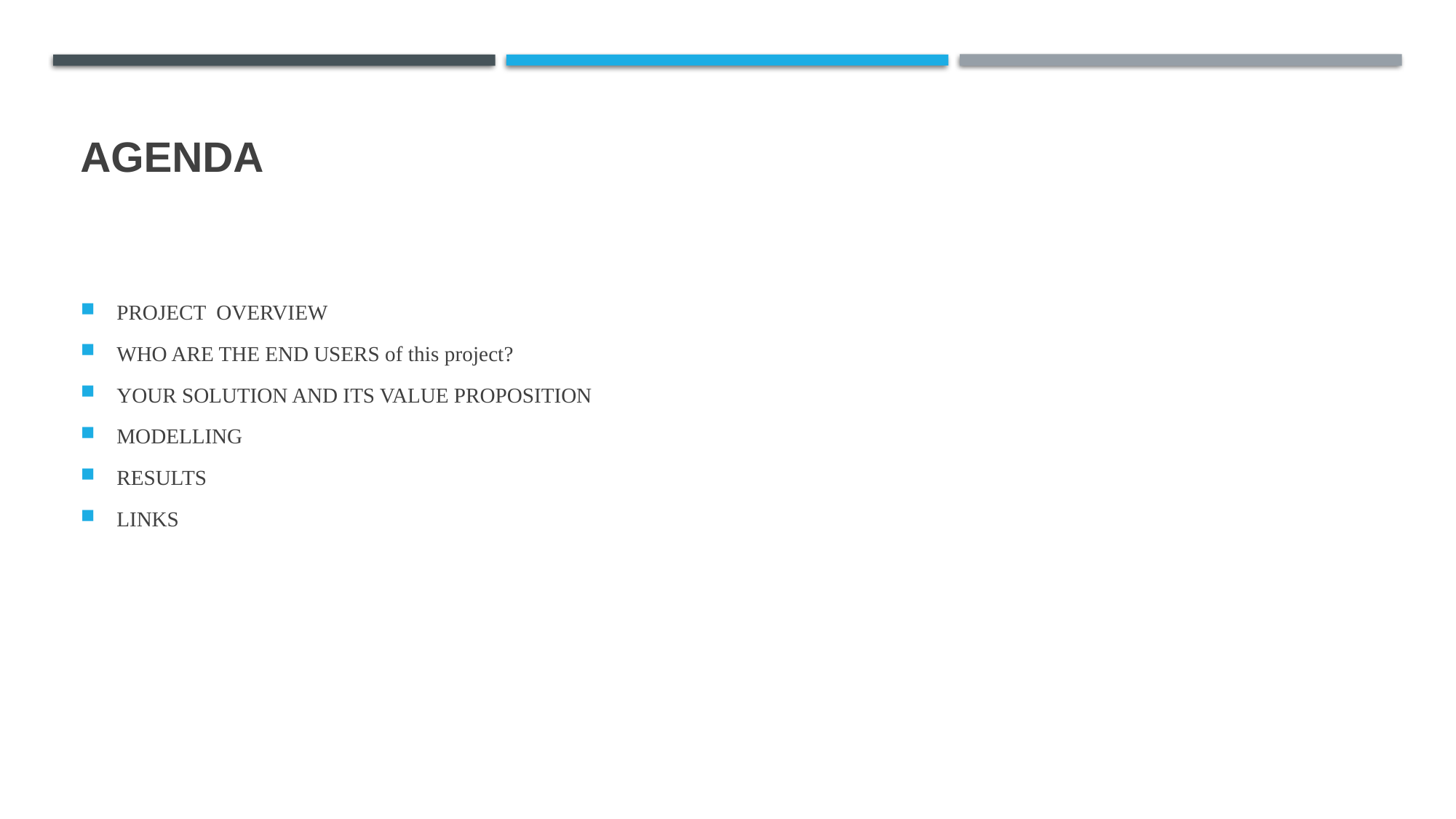

# AGENDA
PROJECT  OVERVIEW
WHO ARE THE END USERS of this project?
YOUR SOLUTION AND ITS VALUE PROPOSITION
MODELLING
RESULTS
LINKS